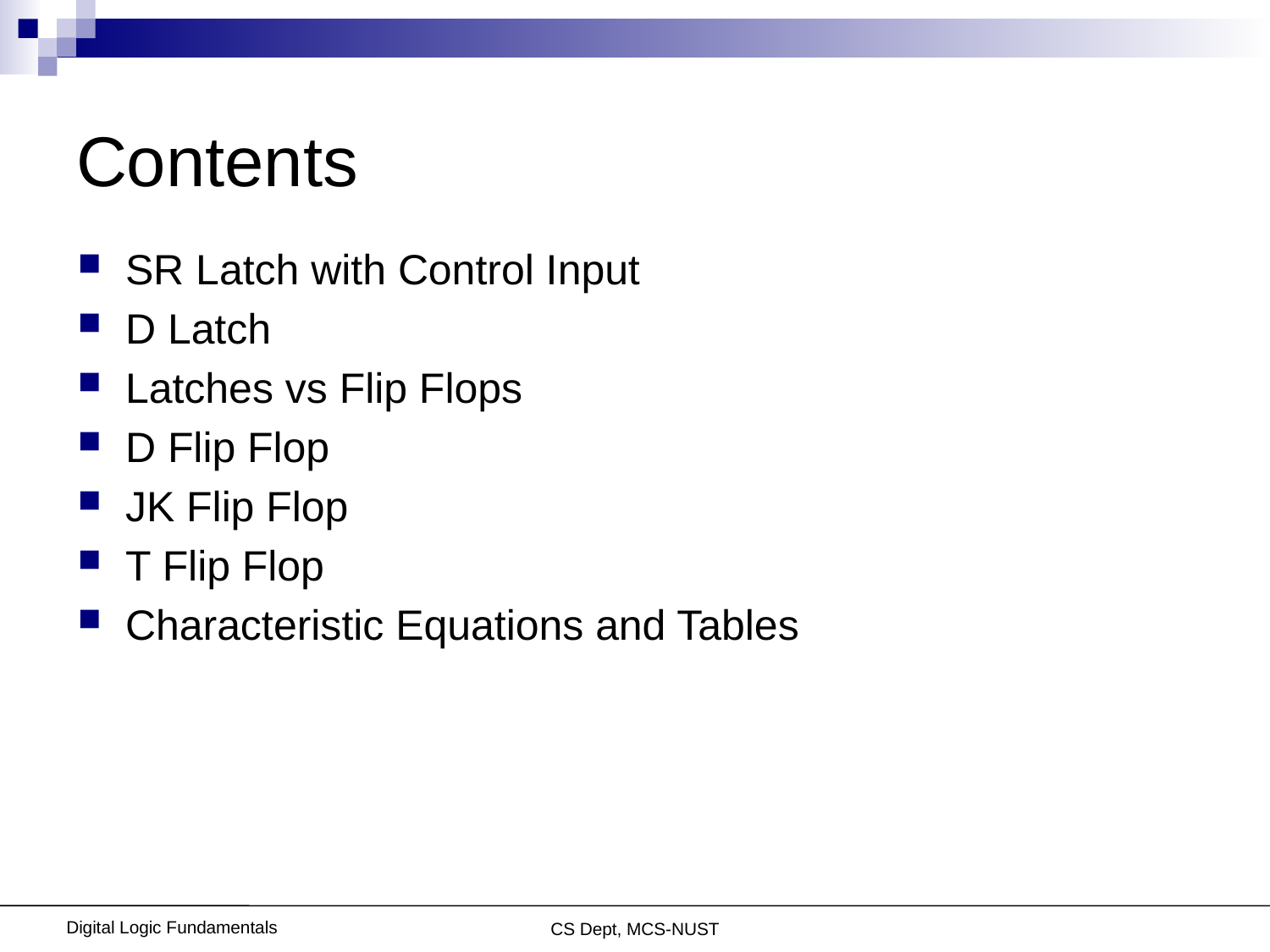

# Contents
SR Latch with Control Input
D Latch
Latches vs Flip Flops
D Flip Flop
JK Flip Flop
T Flip Flop
Characteristic Equations and Tables